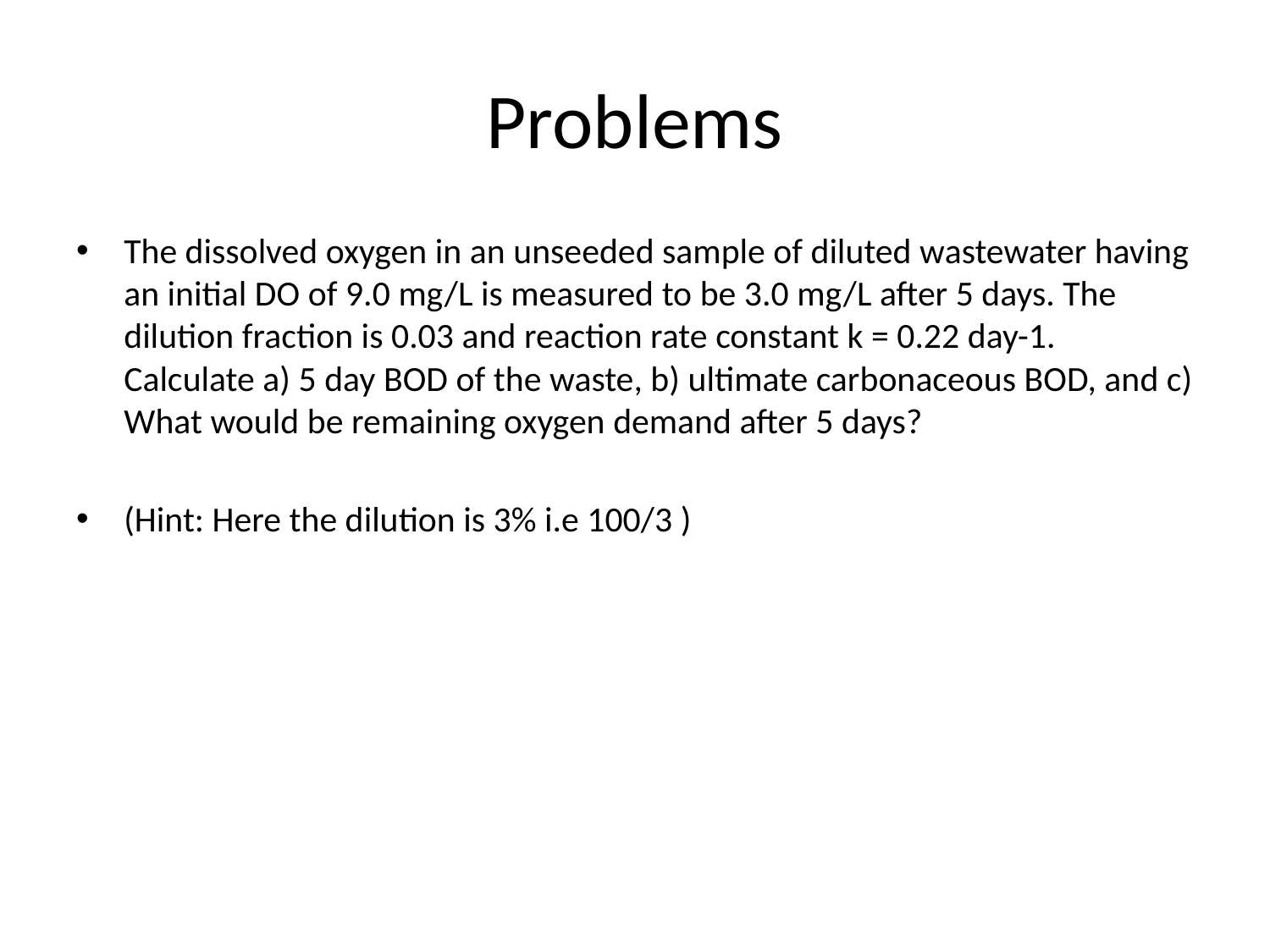

# Problems
The dissolved oxygen in an unseeded sample of diluted wastewater having an initial DO of 9.0 mg/L is measured to be 3.0 mg/L after 5 days. The dilution fraction is 0.03 and reaction rate constant k = 0.22 day-1. Calculate a) 5 day BOD of the waste, b) ultimate carbonaceous BOD, and c) What would be remaining oxygen demand after 5 days?

(Hint: Here the dilution is 3% i.e 100/3 )